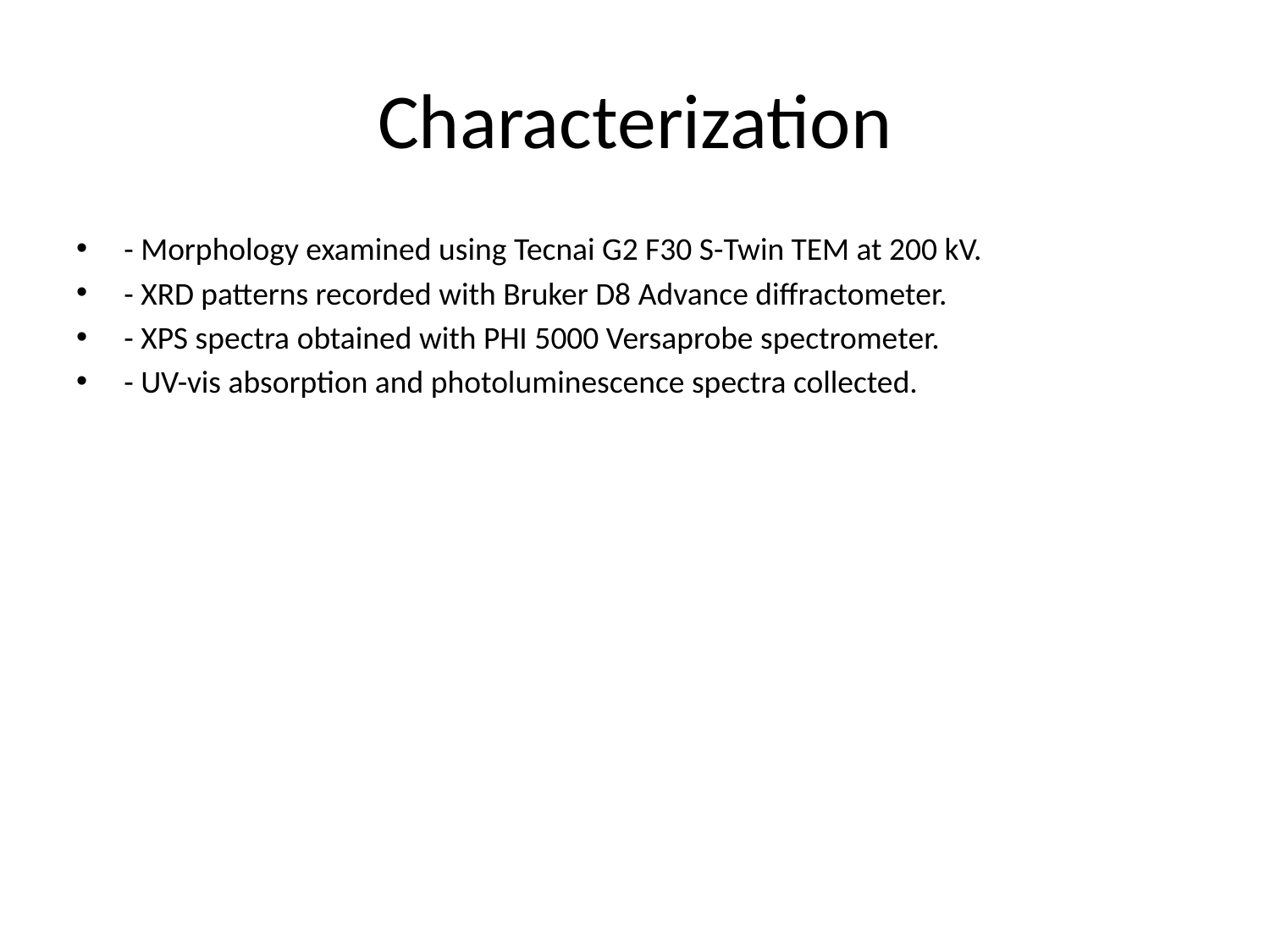

# Characterization
- Morphology examined using Tecnai G2 F30 S-Twin TEM at 200 kV.
- XRD patterns recorded with Bruker D8 Advance diffractometer.
- XPS spectra obtained with PHI 5000 Versaprobe spectrometer.
- UV-vis absorption and photoluminescence spectra collected.